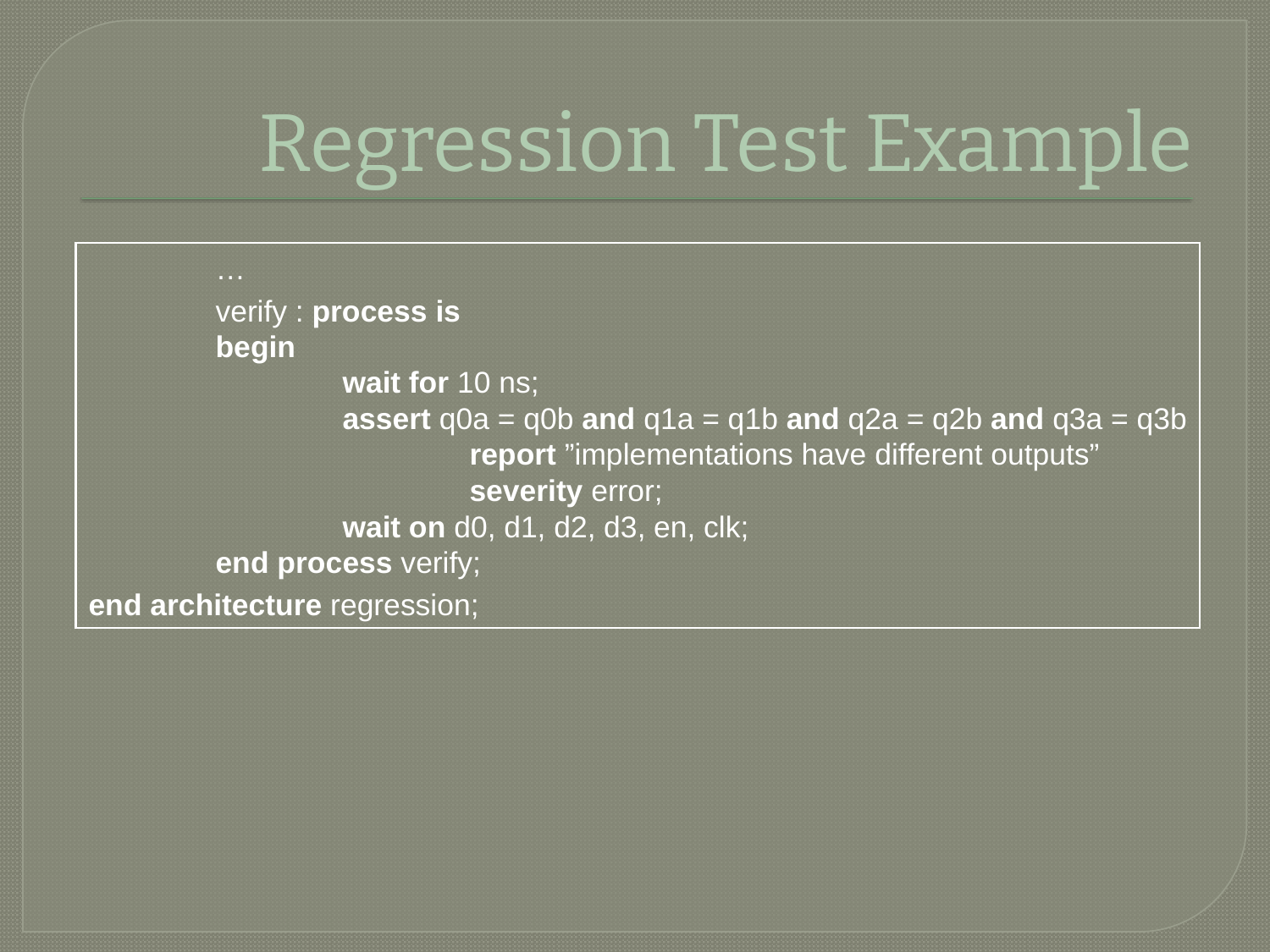

# Regression Test Example
	…
	verify : process is
	begin
		wait for 10 ns;
		assert q0a = q0b and q1a = q1b and q2a = q2b and q3a = q3b
			report ”implementations have different outputs”
			severity error;
		wait on d0, d1, d2, d3, en, clk;
	end process verify;
end architecture regression;